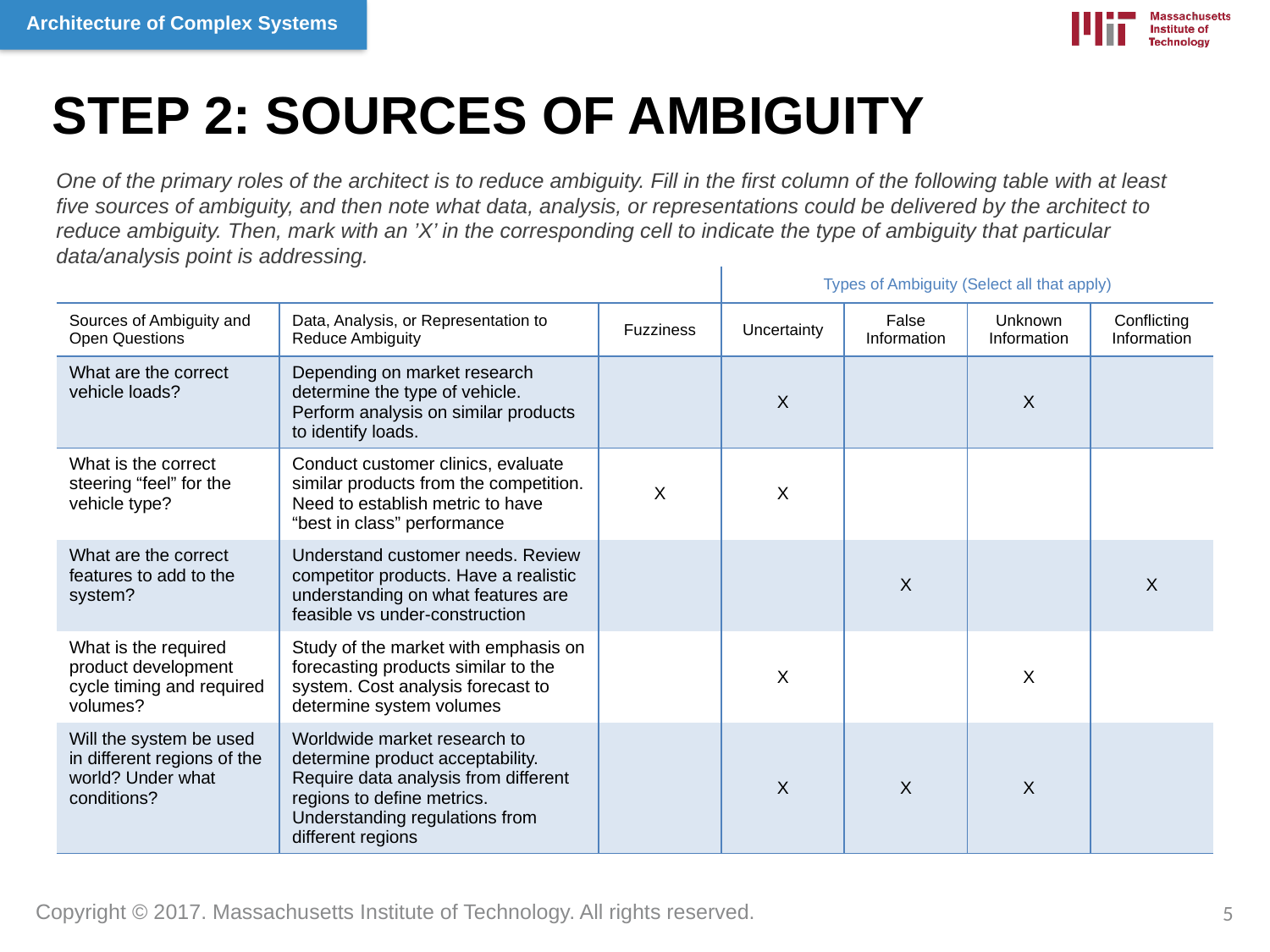

STEP 2: SOURCES OF AMBIGUITY
One of the primary roles of the architect is to reduce ambiguity. Fill in the first column of the following table with at least five sources of ambiguity, and then note what data, analysis, or representations could be delivered by the architect to reduce ambiguity. Then, mark with an ’X’ in the corresponding cell to indicate the type of ambiguity that particular data/analysis point is addressing.

|  |  |  | Types of Ambiguity (Select all that apply) |  |  |  |
| --- | --- | --- | --- | --- | --- | --- |
| Sources of Ambiguity and Open Questions | Data, Analysis, or Representation to Reduce Ambiguity | Fuzziness | Uncertainty | False Information | Unknown Information | Conflicting Information |
| What are the correct vehicle loads? | Depending on market research determine the type of vehicle. Perform analysis on similar products to identify loads. |  | X |  | X |  |
| What is the correct steering “feel” for the vehicle type? | Conduct customer clinics, evaluate similar products from the competition. Need to establish metric to have “best in class” performance | X | X |  |  |  |
| What are the correct features to add to the system? | Understand customer needs. Review competitor products. Have a realistic understanding on what features are feasible vs under-construction |  |  | X |  | X |
| What is the required product development cycle timing and required volumes? | Study of the market with emphasis on forecasting products similar to the system. Cost analysis forecast to determine system volumes |  | X |  | X |  |
| Will the system be used in different regions of the world? Under what conditions? | Worldwide market research to determine product acceptability. Require data analysis from different regions to define metrics. Understanding regulations from different regions |  | X | X | X |  |

5